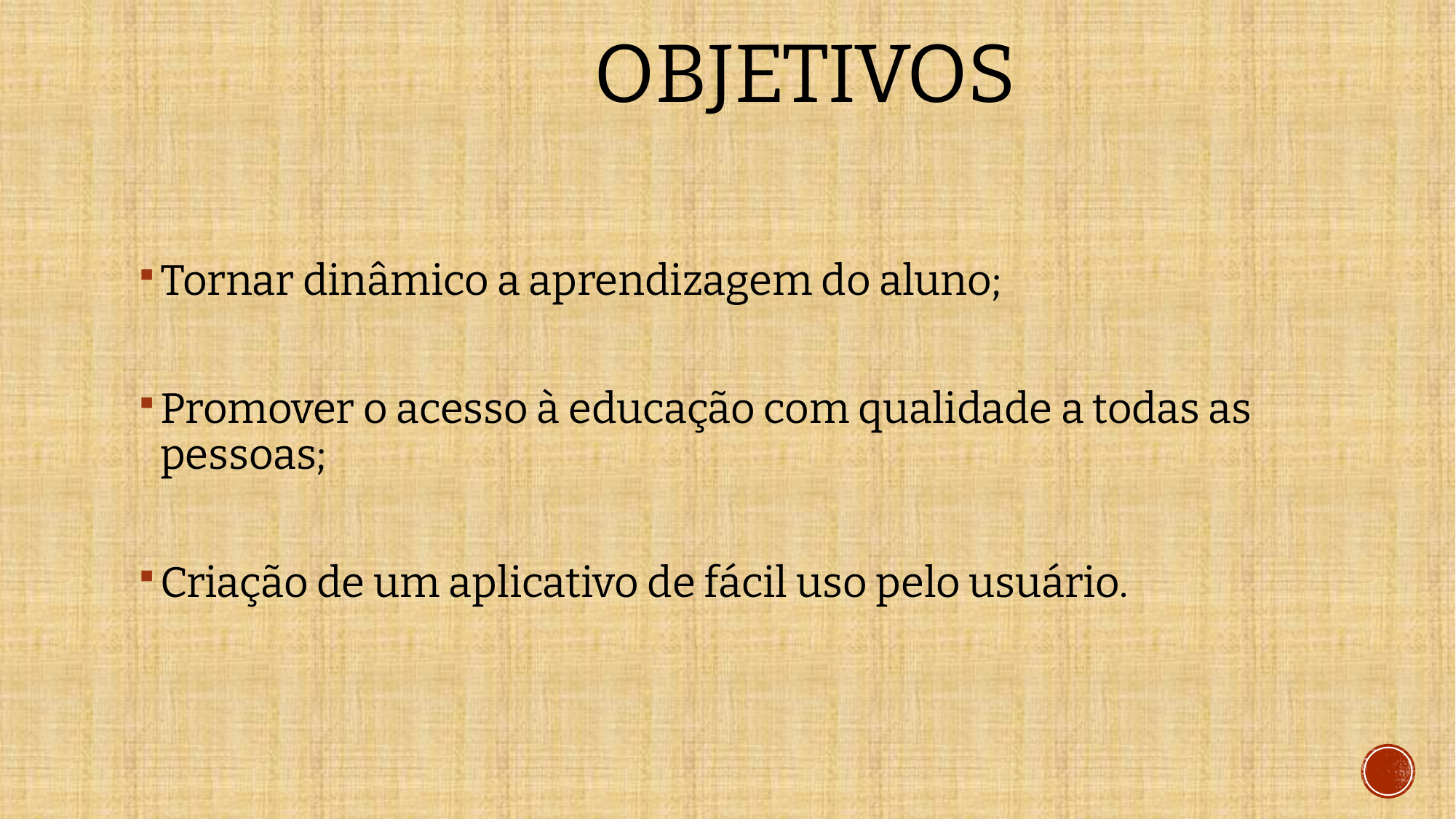

# Objetivos
Tornar dinâmico a aprendizagem do aluno;

Promover o acesso à educação com qualidade a todas as pessoas;

Criação de um aplicativo de fácil uso pelo usuário.